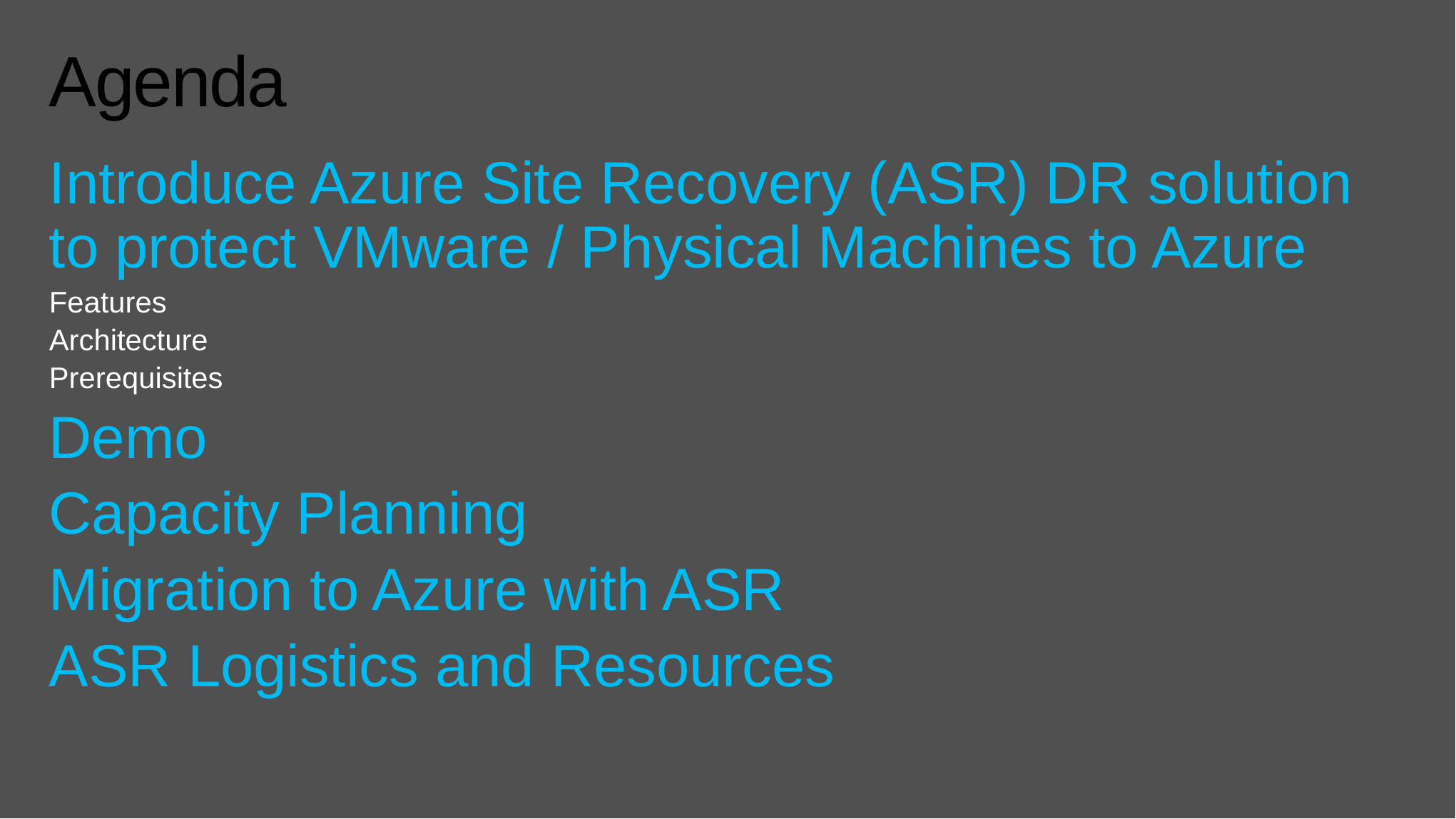

# Agenda
Introduce Azure Site Recovery (ASR) DR solution to protect VMware / Physical Machines to Azure
Features
Architecture
Prerequisites
Demo
Capacity Planning
Migration to Azure with ASR
ASR Logistics and Resources